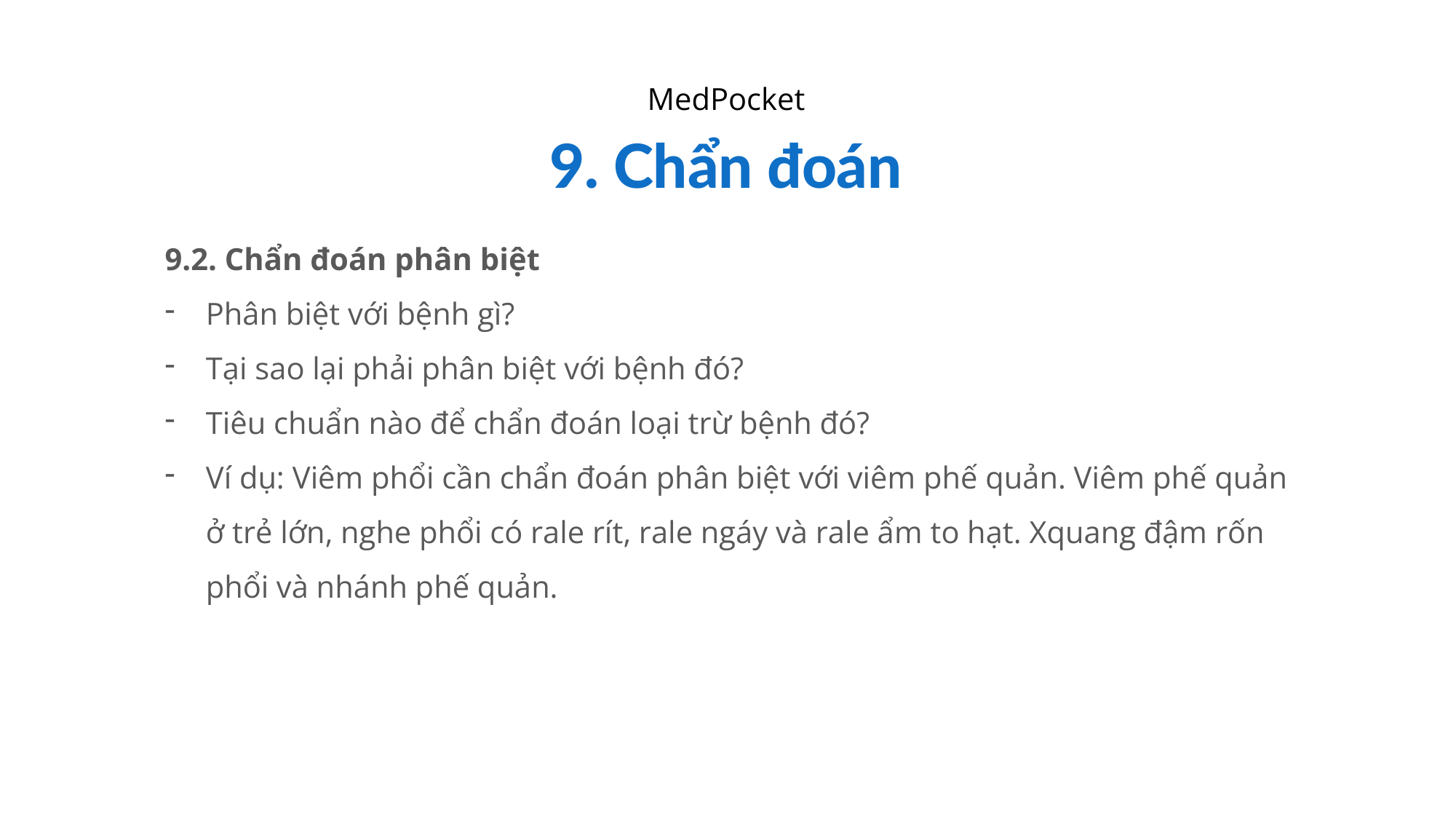

MedPocket
9. Chẩn đoán
9.2. Chẩn đoán phân biệt
Phân biệt với bệnh gì?
Tại sao lại phải phân biệt với bệnh đó?
Tiêu chuẩn nào để chẩn đoán loại trừ bệnh đó?
Ví dụ: Viêm phổi cần chẩn đoán phân biệt với viêm phế quản. Viêm phế quản ở trẻ lớn, nghe phổi có rale rít, rale ngáy và rale ẩm to hạt. Xquang đậm rốn phổi và nhánh phế quản.